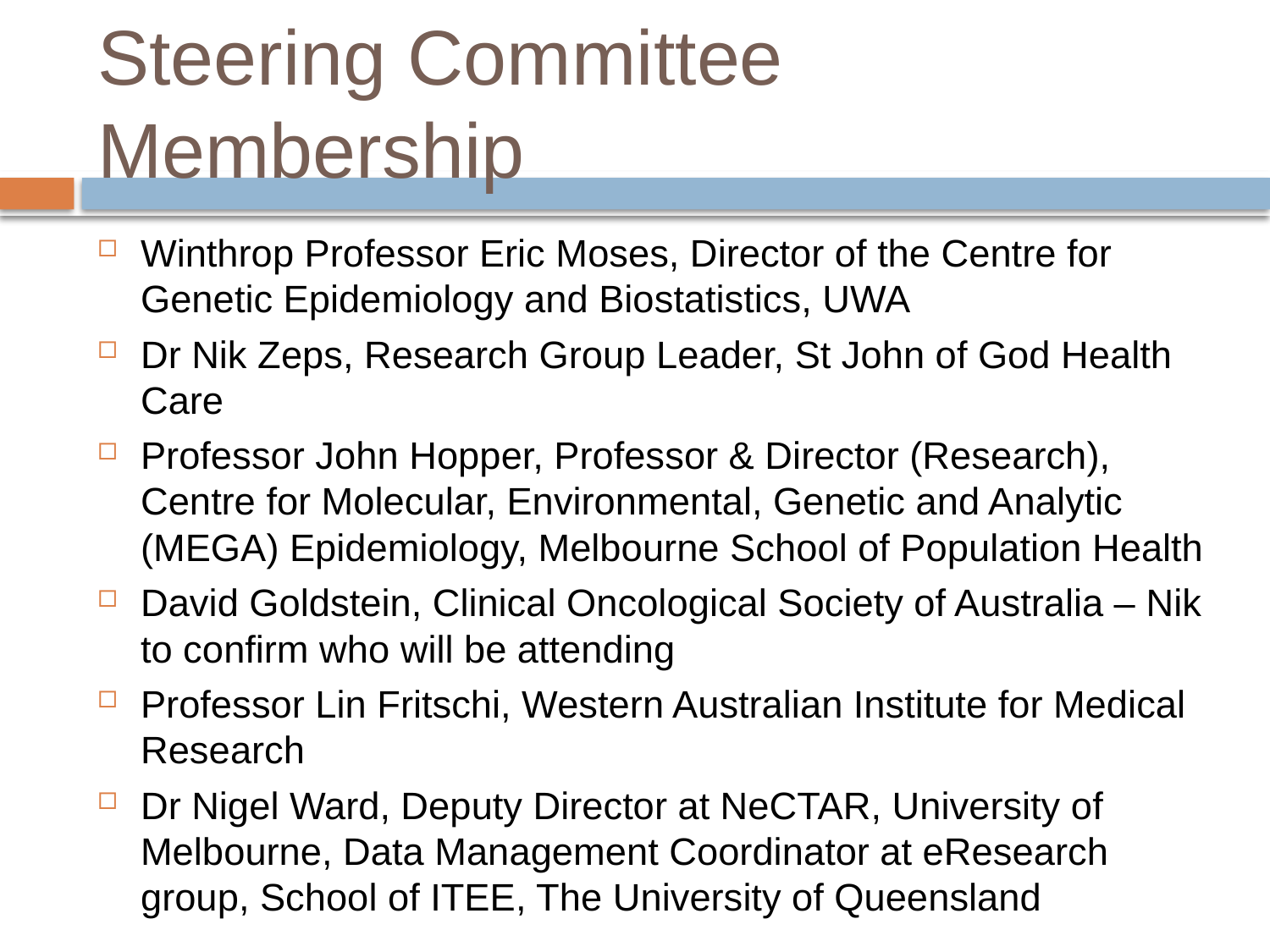

# Steering Committee Membership
Winthrop Professor Eric Moses, Director of the Centre for Genetic Epidemiology and Biostatistics, UWA
Dr Nik Zeps, Research Group Leader, St John of God Health Care
Professor John Hopper, Professor & Director (Research), Centre for Molecular, Environmental, Genetic and Analytic (MEGA) Epidemiology, Melbourne School of Population Health
David Goldstein, Clinical Oncological Society of Australia – Nik to confirm who will be attending
Professor Lin Fritschi, Western Australian Institute for Medical Research
Dr Nigel Ward, Deputy Director at NeCTAR, University of Melbourne, Data Management Coordinator at eResearch group, School of ITEE, The University of Queensland